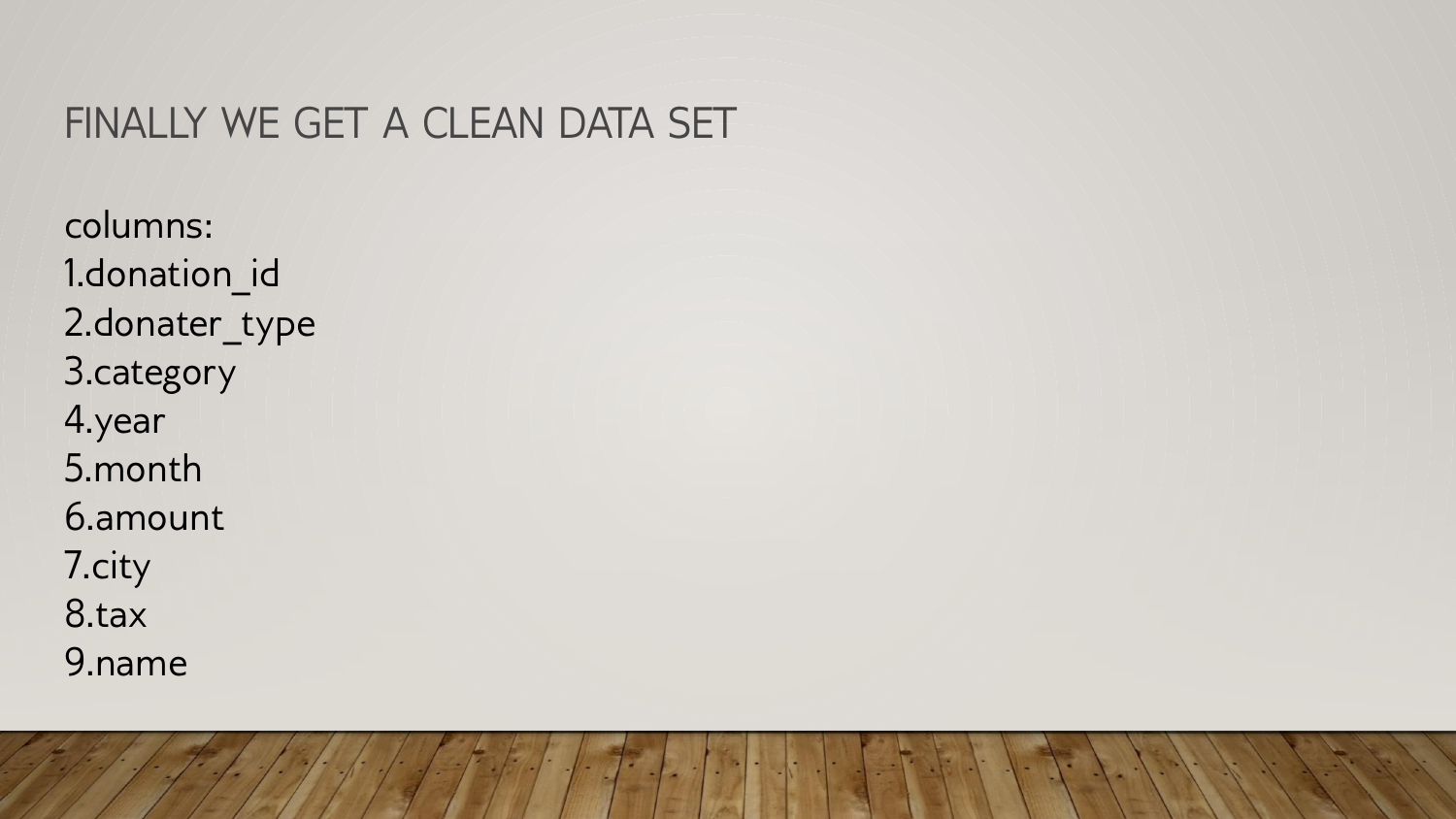

# FINALLY WE GET A CLEAN DATA SET
columns:
1.donation_id
2.donater_type
3.category
4.year
5.month
6.amount
7.city
8.tax
9.name